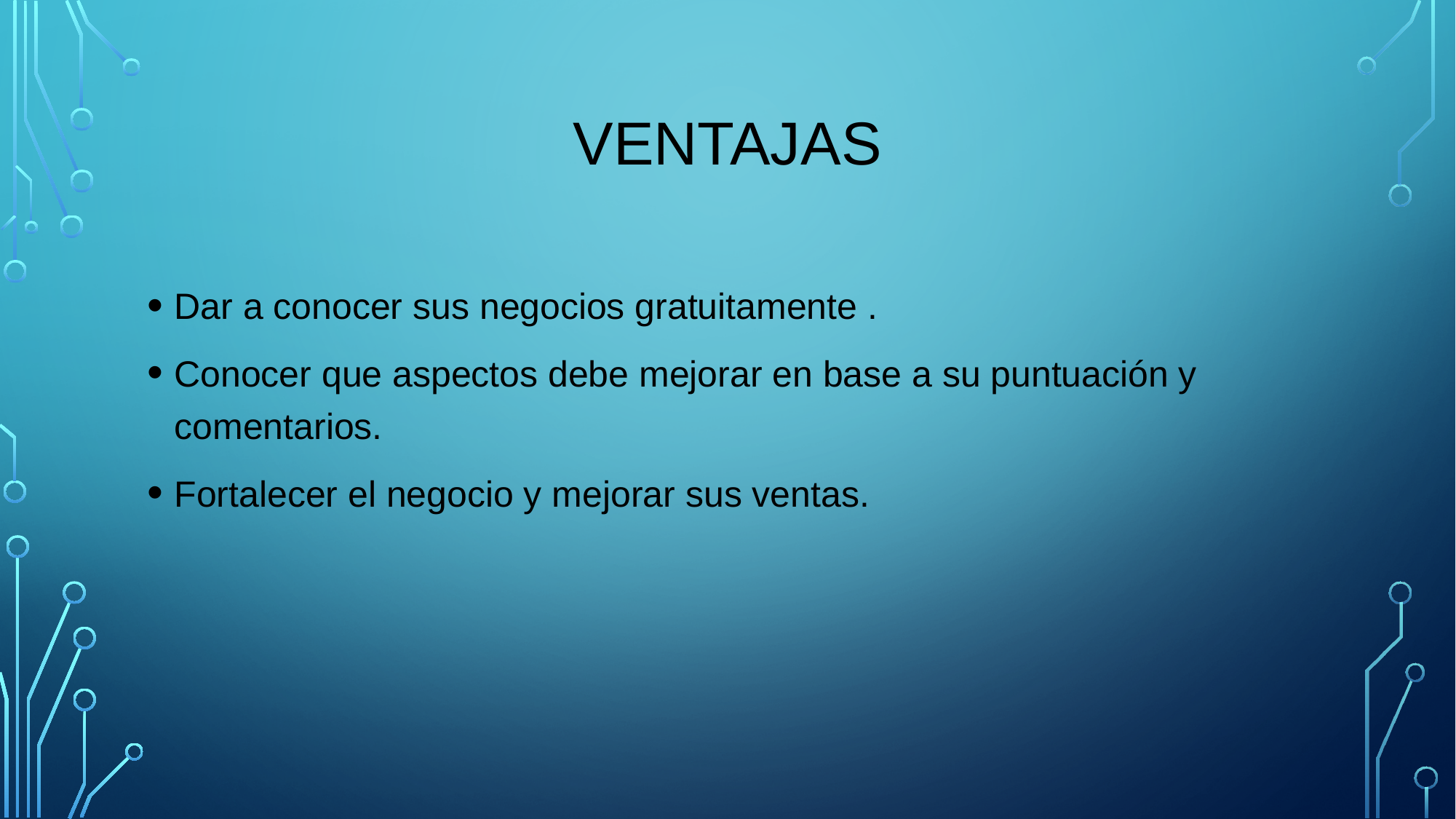

# VENTAJAS
Dar a conocer sus negocios gratuitamente .
Conocer que aspectos debe mejorar en base a su puntuación y comentarios.
Fortalecer el negocio y mejorar sus ventas.